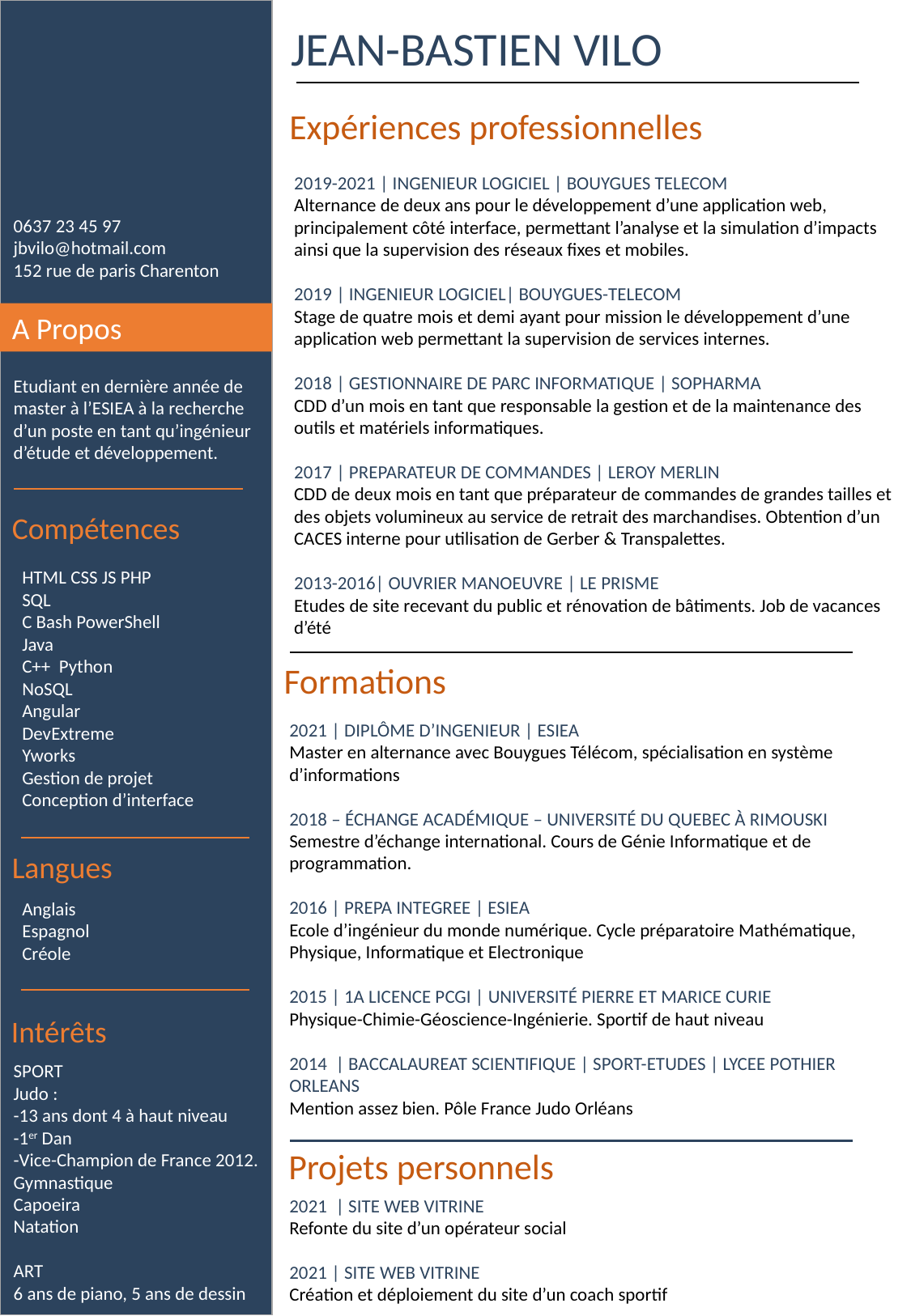

JEAN-BASTIEN VILO
Expériences professionnelles
2019-2021 | INGENIEUR LOGICIEL | BOUYGUES TELECOM
Alternance de deux ans pour le développement d’une application web, principalement côté interface, permettant l’analyse et la simulation d’impacts ainsi que la supervision des réseaux fixes et mobiles.

2019 | INGENIEUR LOGICIEL| BOUYGUES-TELECOM
Stage de quatre mois et demi ayant pour mission le développement d’une application web permettant la supervision de services internes.

2018 | GESTIONNAIRE DE PARC INFORMATIQUE | SOPHARMA
CDD d’un mois en tant que responsable la gestion et de la maintenance des outils et matériels informatiques.

2017 | PREPARATEUR DE COMMANDES | LEROY MERLIN
CDD de deux mois en tant que préparateur de commandes de grandes tailles et des objets volumineux au service de retrait des marchandises. Obtention d’un CACES interne pour utilisation de Gerber & Transpalettes.

2013-2016| OUVRIER MANOEUVRE | LE PRISME
Etudes de site recevant du public et rénovation de bâtiments. Job de vacances d’été

0637 23 45 97
jbvilo@hotmail.com
152 rue de paris Charenton
A Propos
Etudiant en dernière année de master à l’ESIEA à la recherche d’un poste en tant qu’ingénieur d’étude et développement.
Compétences
HTML CSS JS PHP
SQL
C Bash PowerShell
Java
C++  Python
NoSQL
Angular
DevExtreme
Yworks
Gestion de projet
Conception d’interface
Formations
2021 | DIPLÔME D’INGENIEUR | ESIEA
Master en alternance avec Bouygues Télécom, spécialisation en système d’informations
2018 – ÉCHANGE ACADÉMIQUE – UNIVERSITÉ DU QUEBEC À RIMOUSKI
Semestre d’échange international. Cours de Génie Informatique et de programmation.
2016 | PREPA INTEGREE | ESIEA
Ecole d’ingénieur du monde numérique. Cycle préparatoire Mathématique,
Physique, Informatique et Electronique
2015 | 1A LICENCE PCGI | UNIVERSITÉ PIERRE ET MARICE CURIE
Physique-Chimie-Géoscience-Ingénierie. Sportif de haut niveau
2014  | BACCALAUREAT SCIENTIFIQUE | SPORT-ETUDES | LYCEE POTHIER ORLEANS
Mention assez bien. Pôle France Judo Orléans
Langues
Anglais
Espagnol
Créole
Intérêts
SPORT
Judo :
-13 ans dont 4 à haut niveau
-1er Dan
-Vice-Champion de France 2012.
Gymnastique
Capoeira
Natation
ART
6 ans de piano, 5 ans de dessin

Projets personnels

2021  | SITE WEB VITRINE
Refonte du site d’un opérateur social
2021 | SITE WEB VITRINE
Création et déploiement du site d’un coach sportif